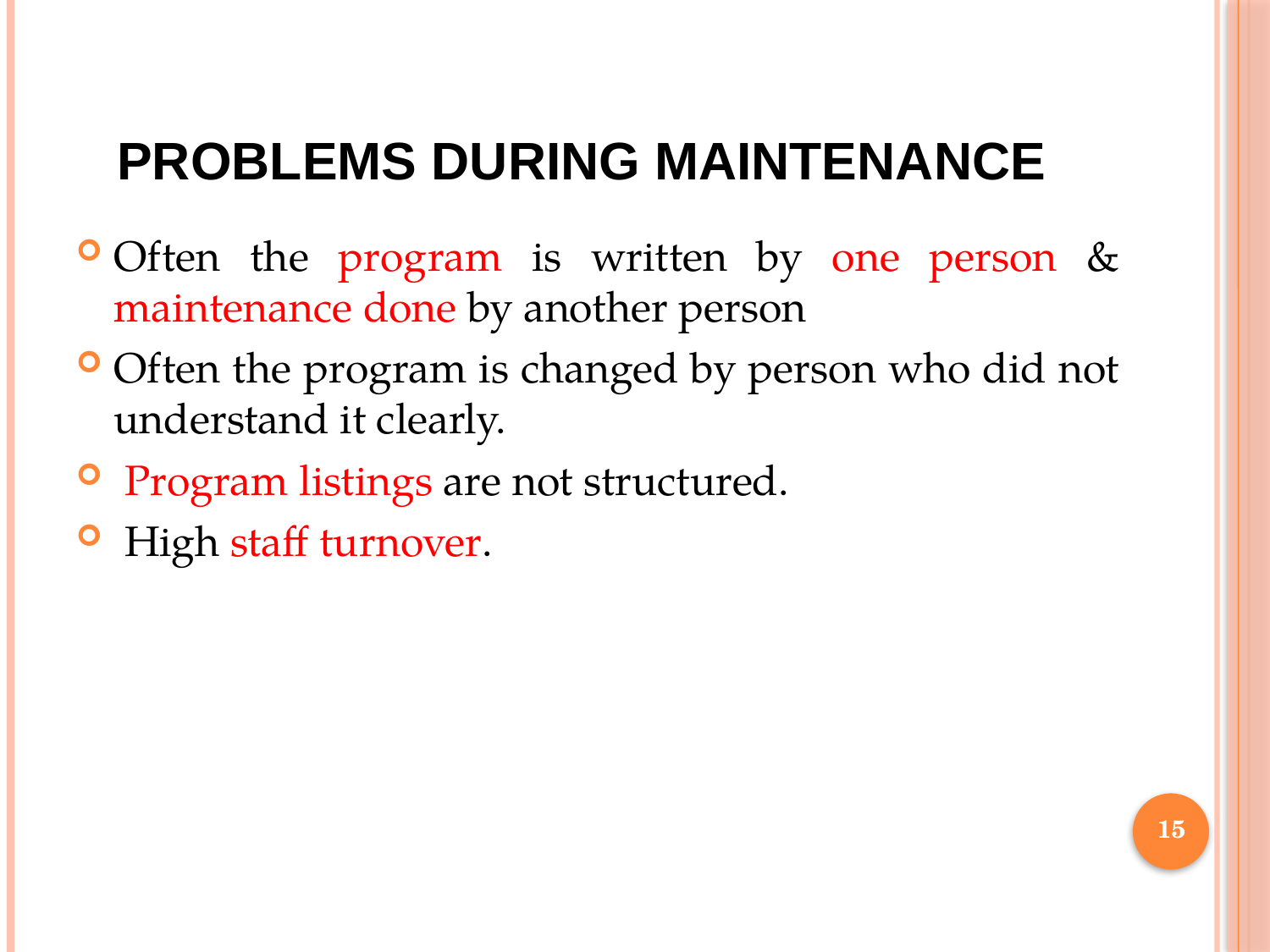

# Problems during maintenance
Often the program is written by one person & maintenance done by another person
Often the program is changed by person who did not understand it clearly.
 Program listings are not structured.
 High staff turnover.
15